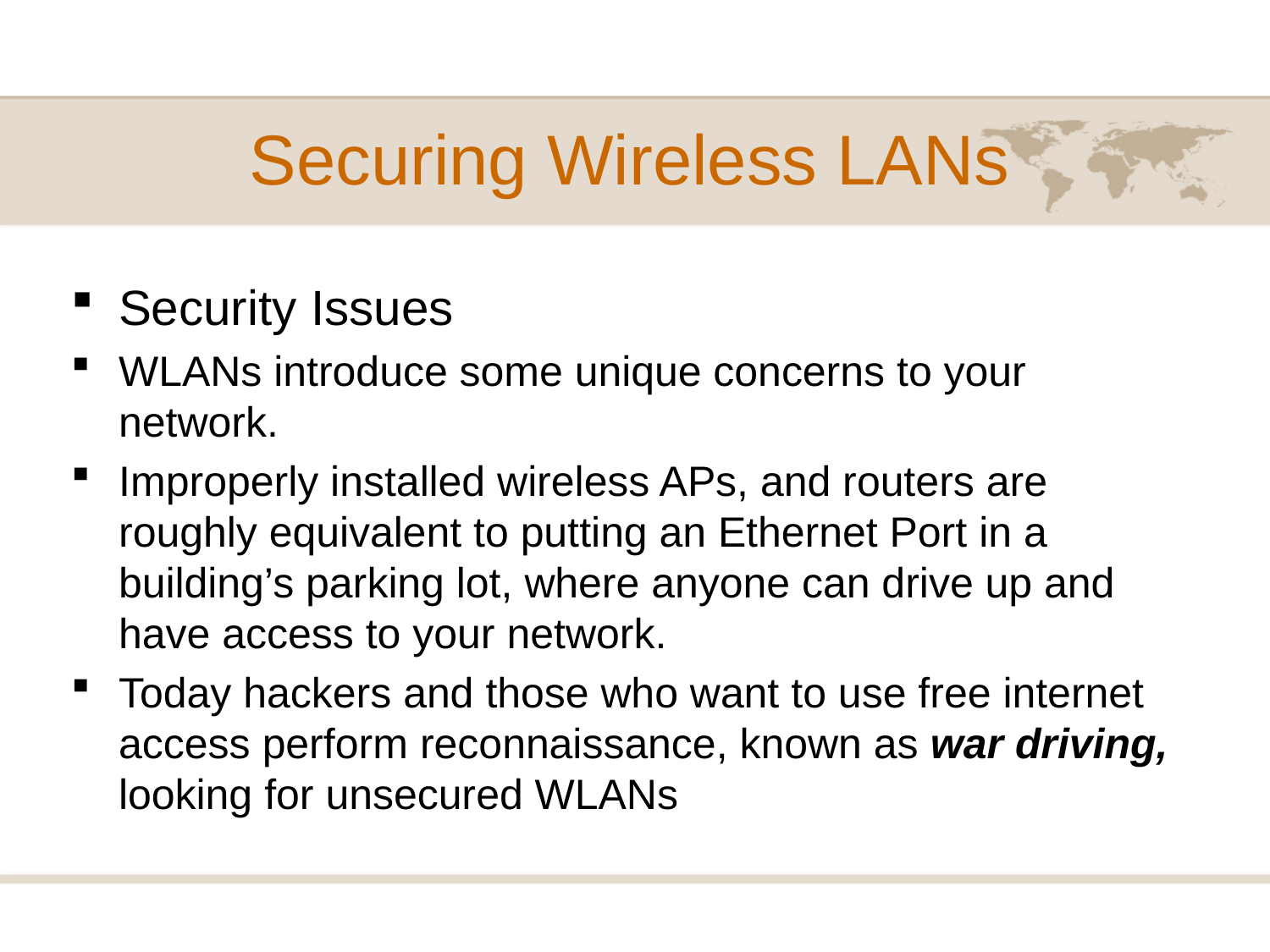

# Securing Wireless LANs
Security Issues
WLANs introduce some unique concerns to your network.
Improperly installed wireless APs, and routers are roughly equivalent to putting an Ethernet Port in a building’s parking lot, where anyone can drive up and have access to your network.
Today hackers and those who want to use free internet access perform reconnaissance, known as war driving, looking for unsecured WLANs